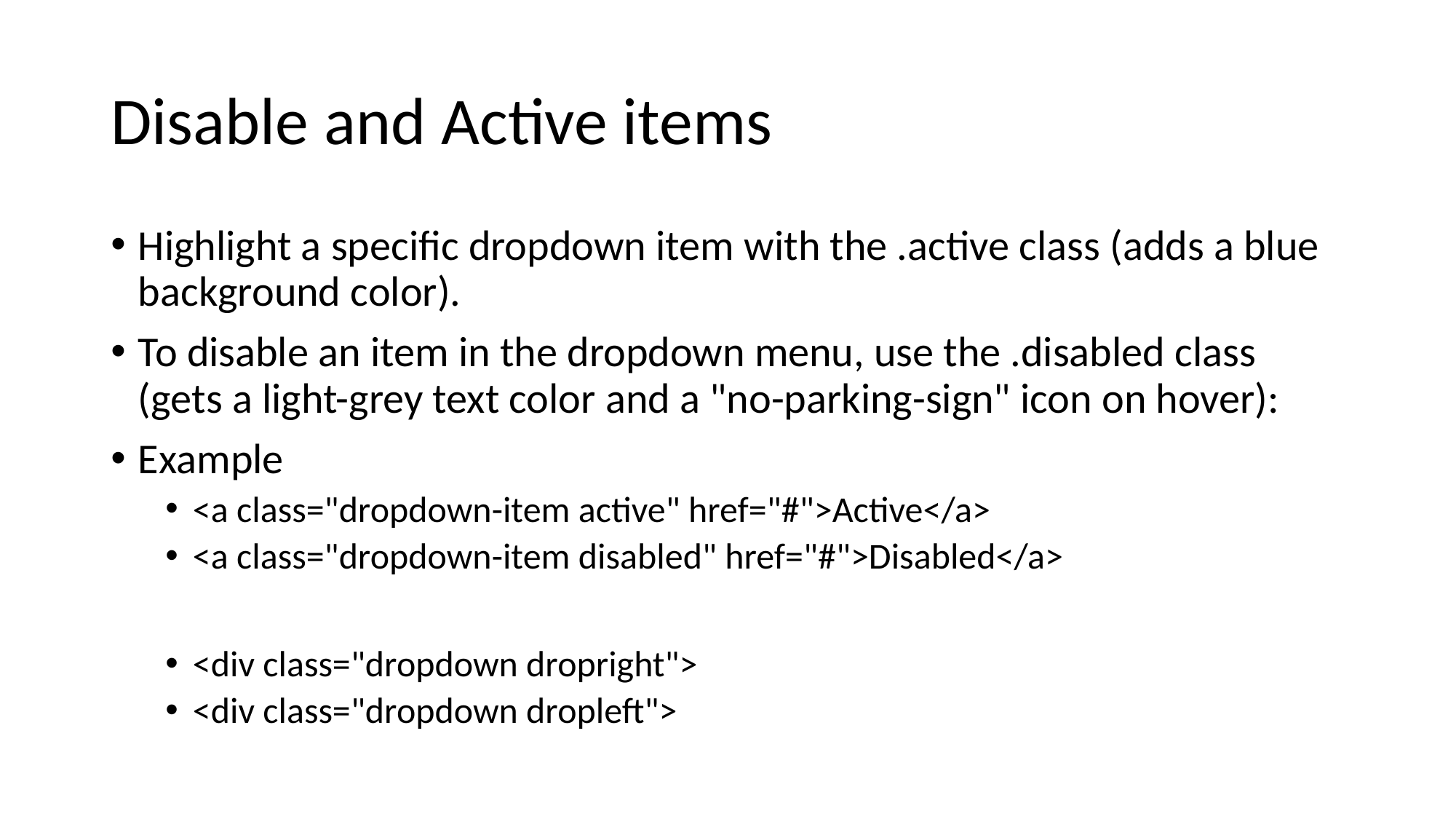

# Disable and Active items
Highlight a specific dropdown item with the .active class (adds a blue background color).
To disable an item in the dropdown menu, use the .disabled class (gets a light-grey text color and a "no-parking-sign" icon on hover):
Example
<a class="dropdown-item active" href="#">Active</a>
<a class="dropdown-item disabled" href="#">Disabled</a>

<div class="dropdown dropright">
<div class="dropdown dropleft">